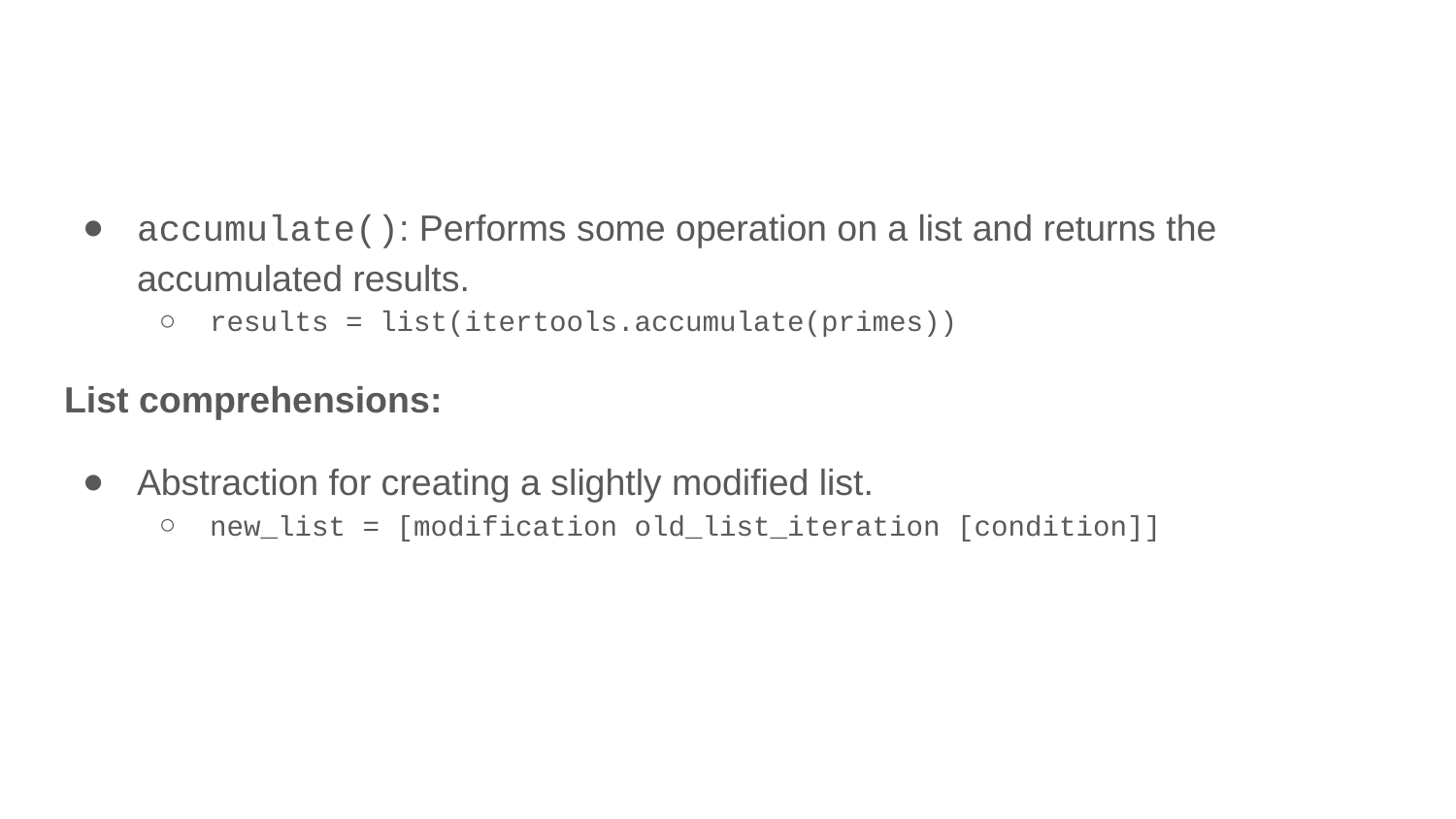

accumulate(): Performs some operation on a list and returns the accumulated results.
results = list(itertools.accumulate(primes))
List comprehensions:
Abstraction for creating a slightly modified list.
new_list = [modification old_list_iteration [condition]]